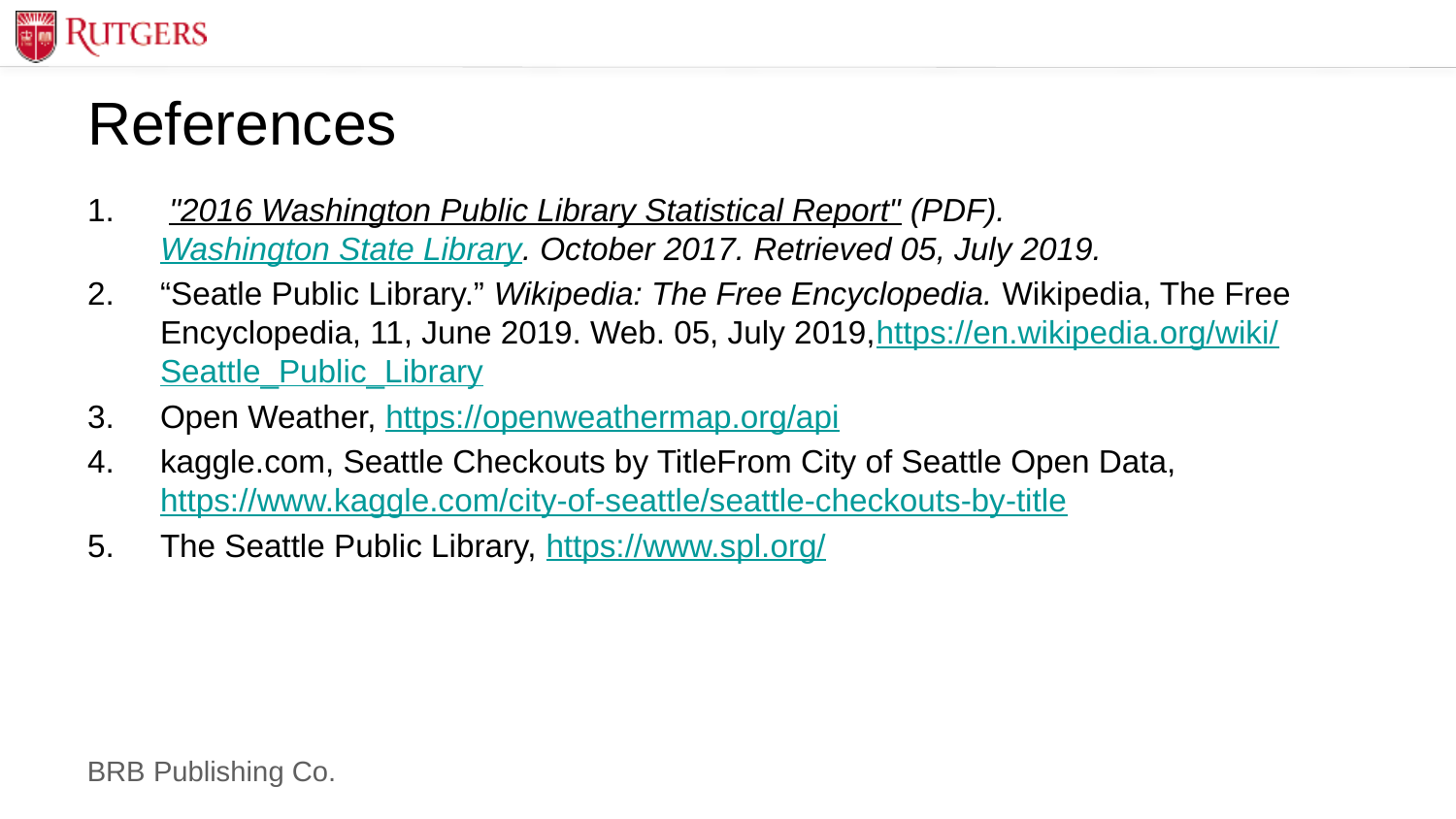

# References
 "2016 Washington Public Library Statistical Report" (PDF). Washington State Library. October 2017. Retrieved 05, July 2019.
“Seatle Public Library.” Wikipedia: The Free Encyclopedia. Wikipedia, The Free Encyclopedia, 11, June 2019. Web. 05, July 2019,https://en.wikipedia.org/wiki/Seattle_Public_Library
Open Weather, https://openweathermap.org/api
kaggle.com, Seattle Checkouts by TitleFrom City of Seattle Open Data, https://www.kaggle.com/city-of-seattle/seattle-checkouts-by-title
The Seattle Public Library, https://www.spl.org/